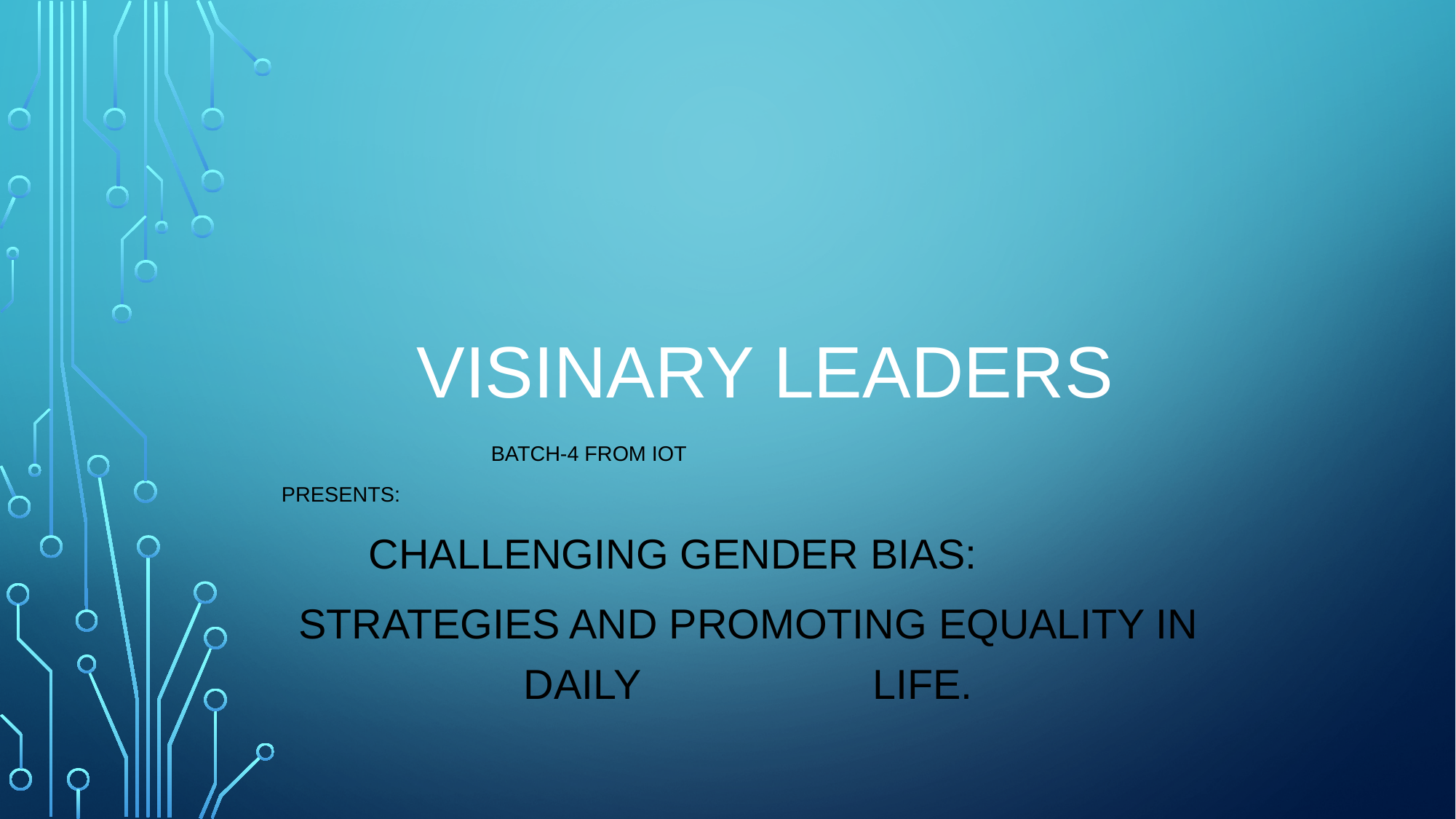

# VISINARY LEADERS
                                            Batch-4 from Iot
        presents:
                       challenging gender bias:
Strategies and promoting equality in daily                    life.